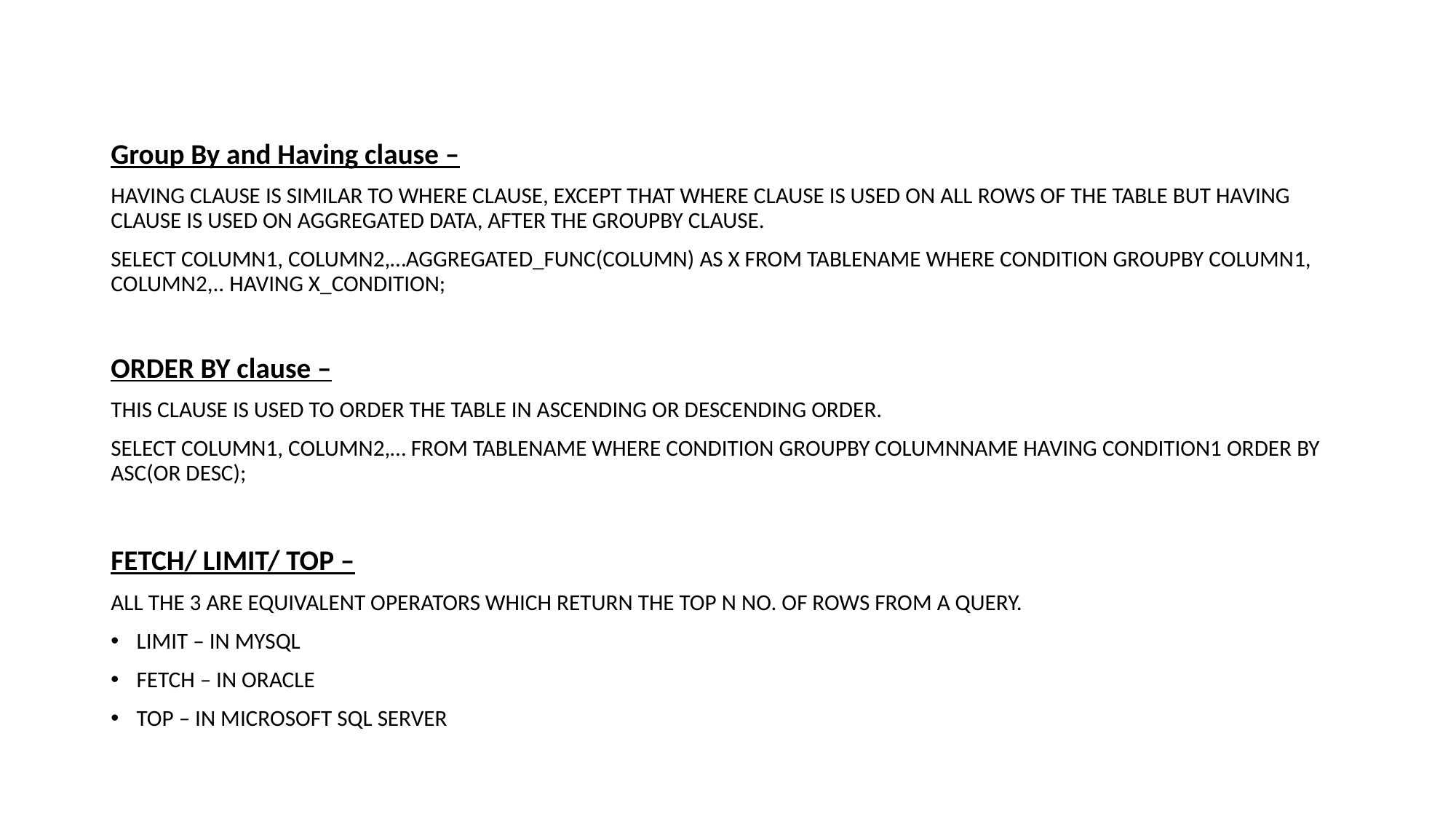

Group By and Having clause –
Having clause is similar to where clause, except that where clause is used on all rows of the table but having clause is used on aggregated data, after the groupby clause.
select column1, column2,…aggregated_func(column) AS X from tablename where condition groupby column1, column2,.. having X_condition;

ORDER BY clause –
This clause is used to order the table in ascending or descending order.
select column1, column2,… from tablename where condition groupby columnname having condition1 order by ASC(or DESC);

FETCH/ LIMIT/ TOP –
All the 3 are equivalent operators which return the top n no. of rows from a query.
Limit – in MySQL
Fetch – in Oracle
Top – in Microsoft SQL Server